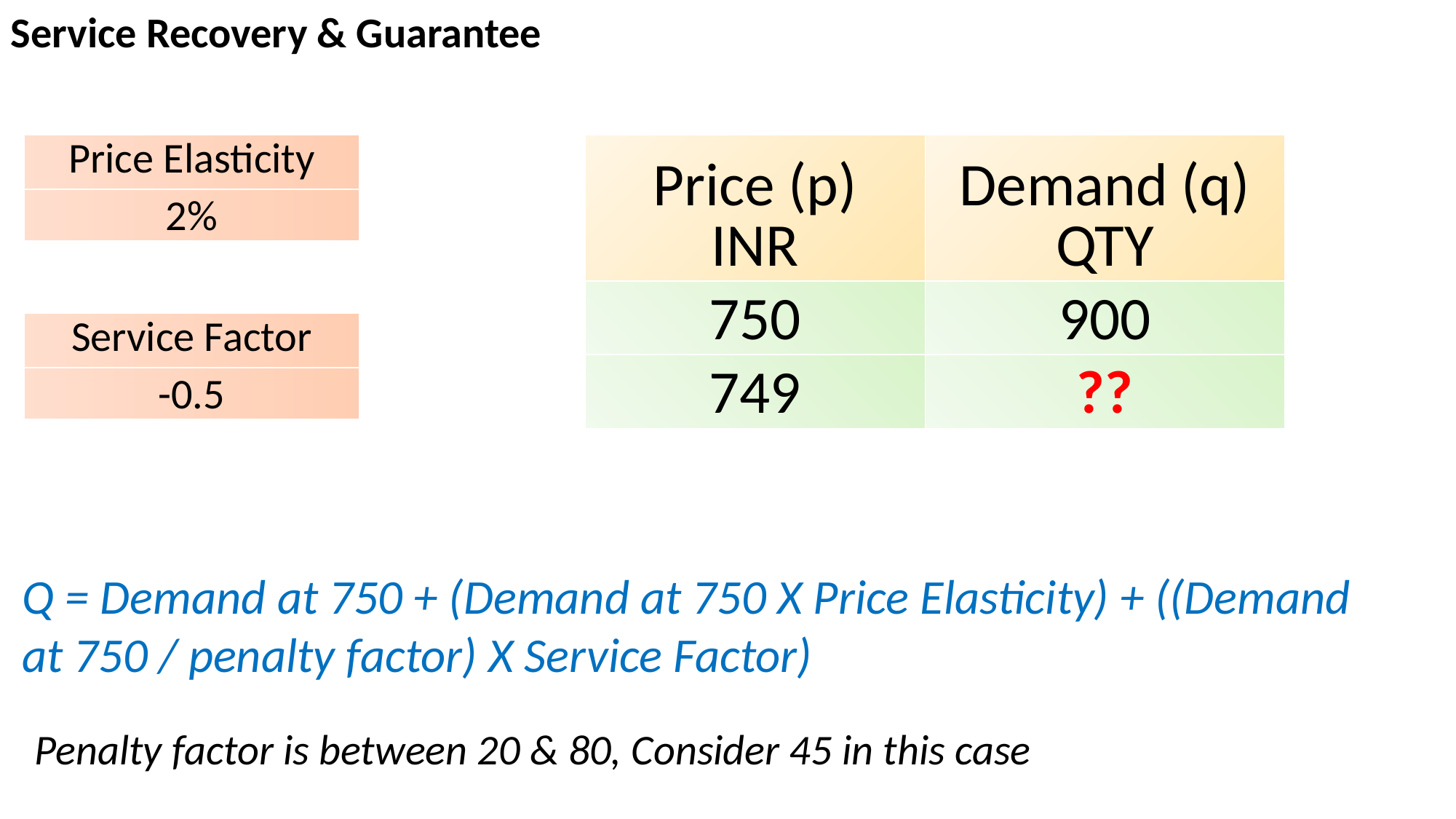

Service Recovery & Guarantee
| Price Elasticity |
| --- |
| 2% |
| Price (p) INR | Demand (q) QTY |
| --- | --- |
| 750 | 900 |
| 749 | ?? |
| Service Factor |
| --- |
| -0.5 |
Q = Demand at 750 + (Demand at 750 X Price Elasticity) + ((Demand at 750 / penalty factor) X Service Factor)
Penalty factor is between 20 & 80, Consider 45 in this case